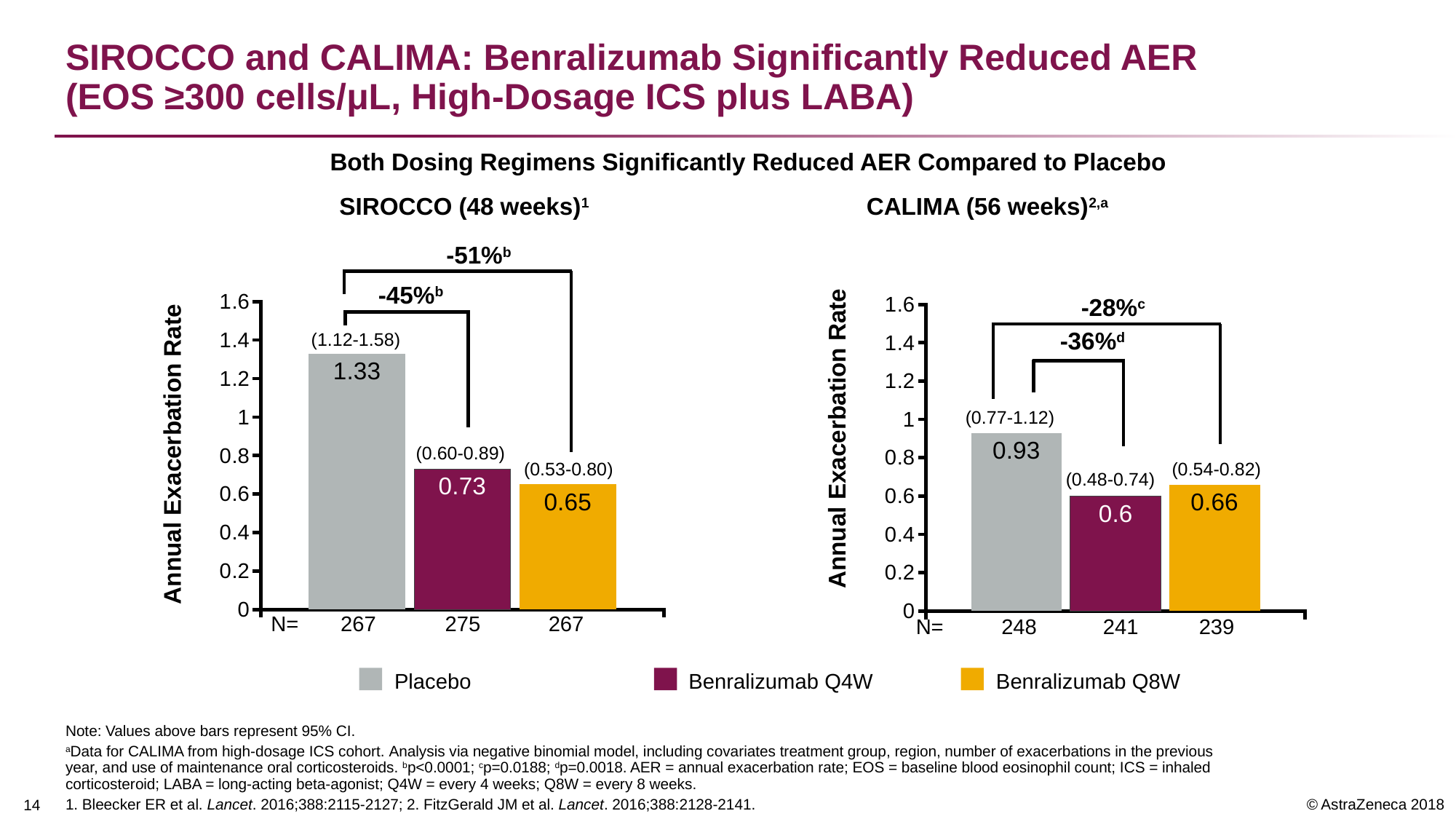

# SIROCCO and CALIMA: Benralizumab Significantly Reduced AER            (EOS ≥300 cells/μL, High-Dosage ICS plus LABA)
Both Dosing Regimens Significantly Reduced AER Compared to Placebo
SIROCCO (48 weeks)1
CALIMA (56 weeks)2,a
-51%b
-45%b

### Chart

| Category | Placebo | Benra Q4 | Benra Q8 |
|---|---|---|---|
| SIROCCO | 1.33 | 0.73 | 0.65 |

### Chart

| Category | Placebo | Benra Q4 | Benra Q8 |
|---|---|---|---|
| CALIMA | 0.93 | 0.6 | 0.66 |
-28%c
(1.12-1.58)
-36%d
(0.77-1.12)
Annual Exacerbation Rate
Annual Exacerbation Rate
(0.60-0.89)
(0.54-0.82)
(0.53-0.80)
(0.48-0.74)
| N= | 267 | 275 | 267 |
| --- | --- | --- | --- |
| N= | 248 | 241 | 239 |
| --- | --- | --- | --- |
Benralizumab Q4W

Placebo

Benralizumab Q8W

Note: Values above bars represent 95% CI.
aData for CALIMA from high-dosage ICS cohort. Analysis via negative binomial model, including covariates treatment group, region, number of exacerbations in the previous year, and use of maintenance oral corticosteroids. bp<0.0001; cp=0.0188; dp=0.0018. AER = annual exacerbation rate; EOS = baseline blood eosinophil count; ICS = inhaled corticosteroid; LABA = long-acting beta-agonist; Q4W = every 4 weeks; Q8W = every 8 weeks.
1. Bleecker ER et al. Lancet. 2016;388:2115-2127; 2. FitzGerald JM et al. Lancet. 2016;388:2128-2141.
14